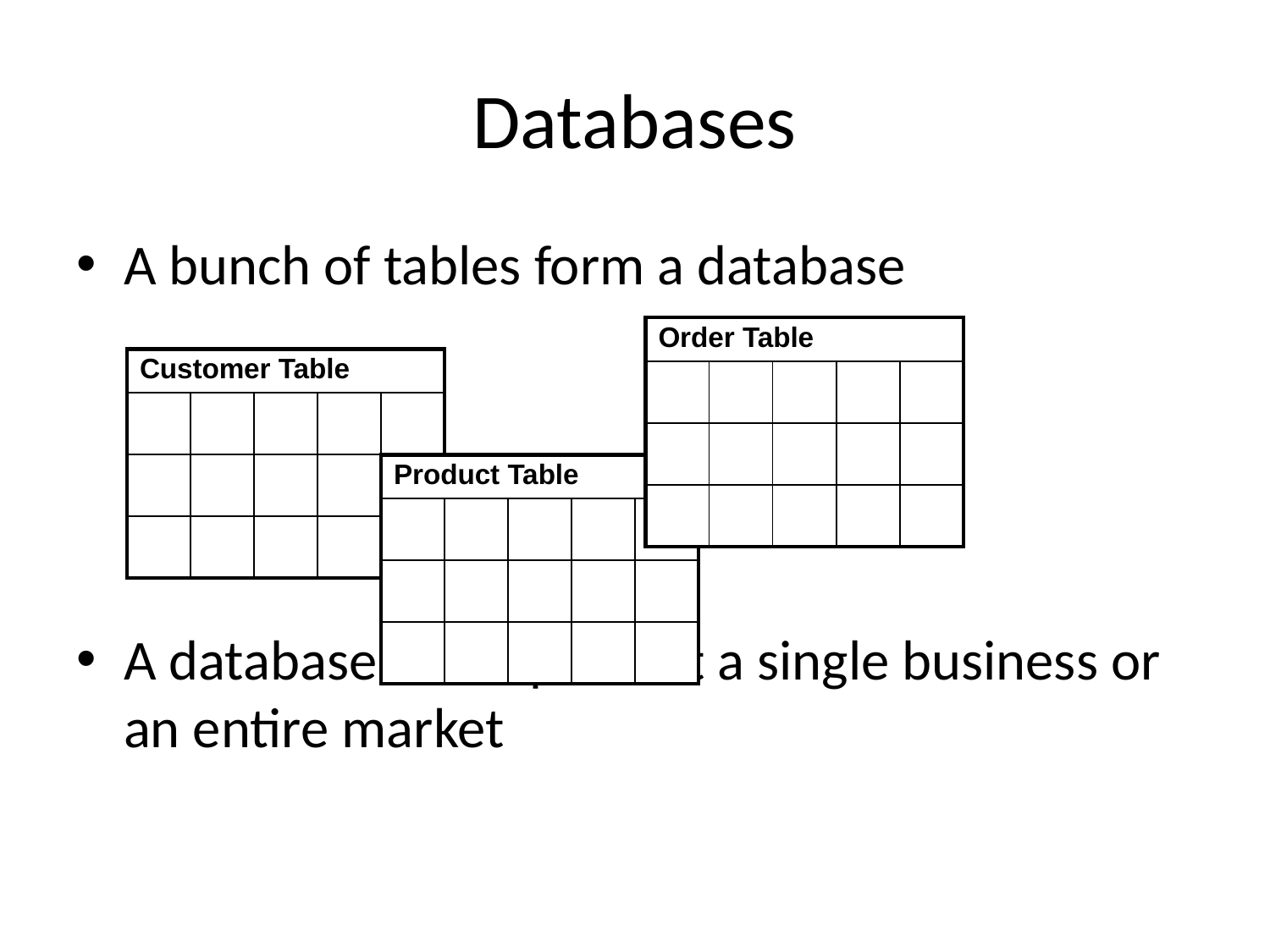

0
Databases
A bunch of tables form a database

A database can represent a single business or an entire market

| Order Table |  |  |  |  |
| --- | --- | --- | --- | --- |
|  |  |  |  |  |
|  |  |  |  |  |
|  |  |  |  |  |
| Customer Table |  |  |  |  |
| --- | --- | --- | --- | --- |
|  |  |  |  |  |
|  |  |  |  |  |
|  |  |  |  |  |
| Product Table |  |  |  |  |
| --- | --- | --- | --- | --- |
|  |  |  |  |  |
|  |  |  |  |  |
|  |  |  |  |  |